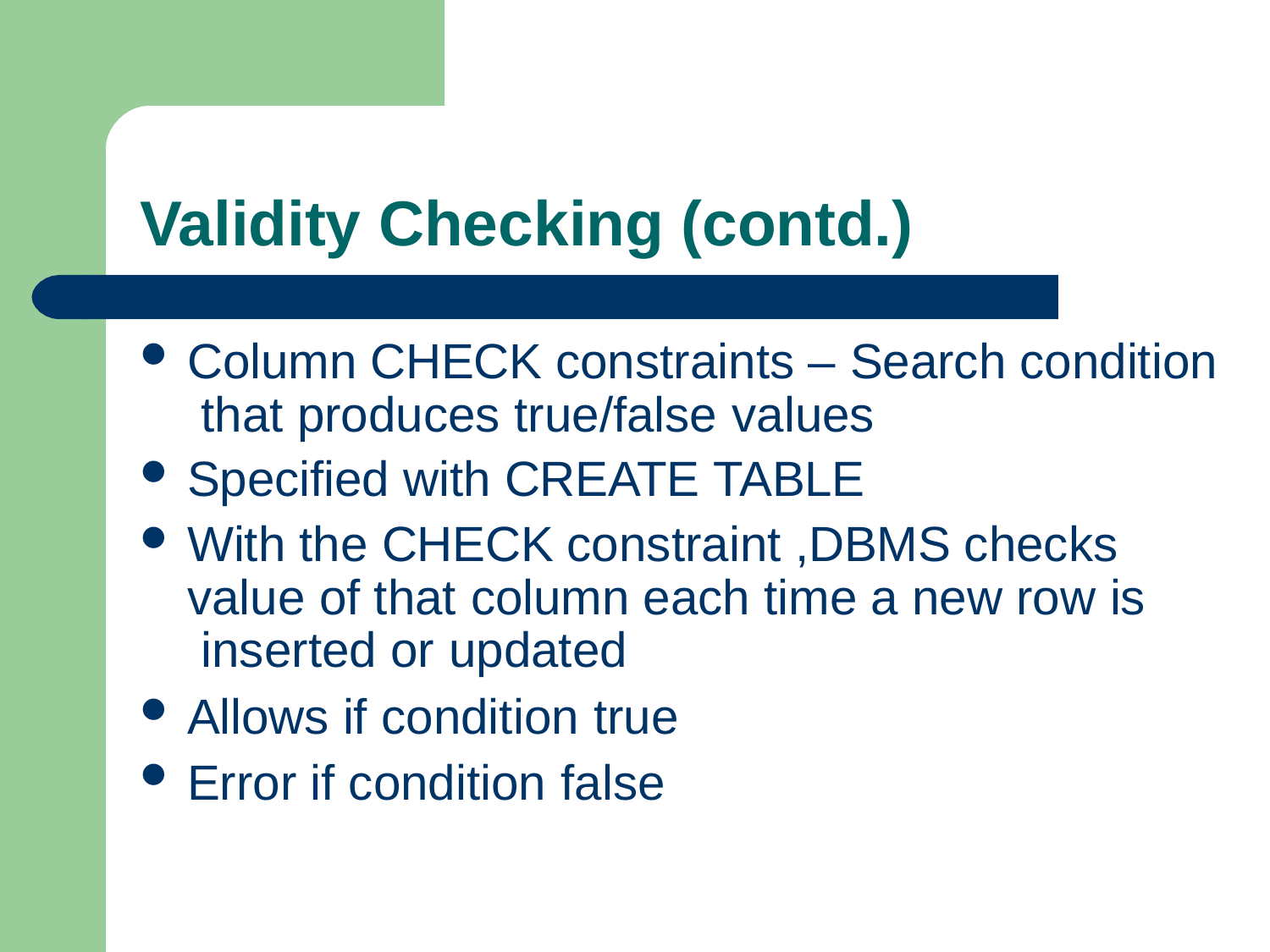

# Validity Checking (contd.)
Column CHECK constraints – Search condition  that produces true/false values
Specified with CREATE TABLE
With the CHECK constraint ,DBMS checks  value of that column each time a new row is  inserted or updated
Allows if condition true
Error if condition false